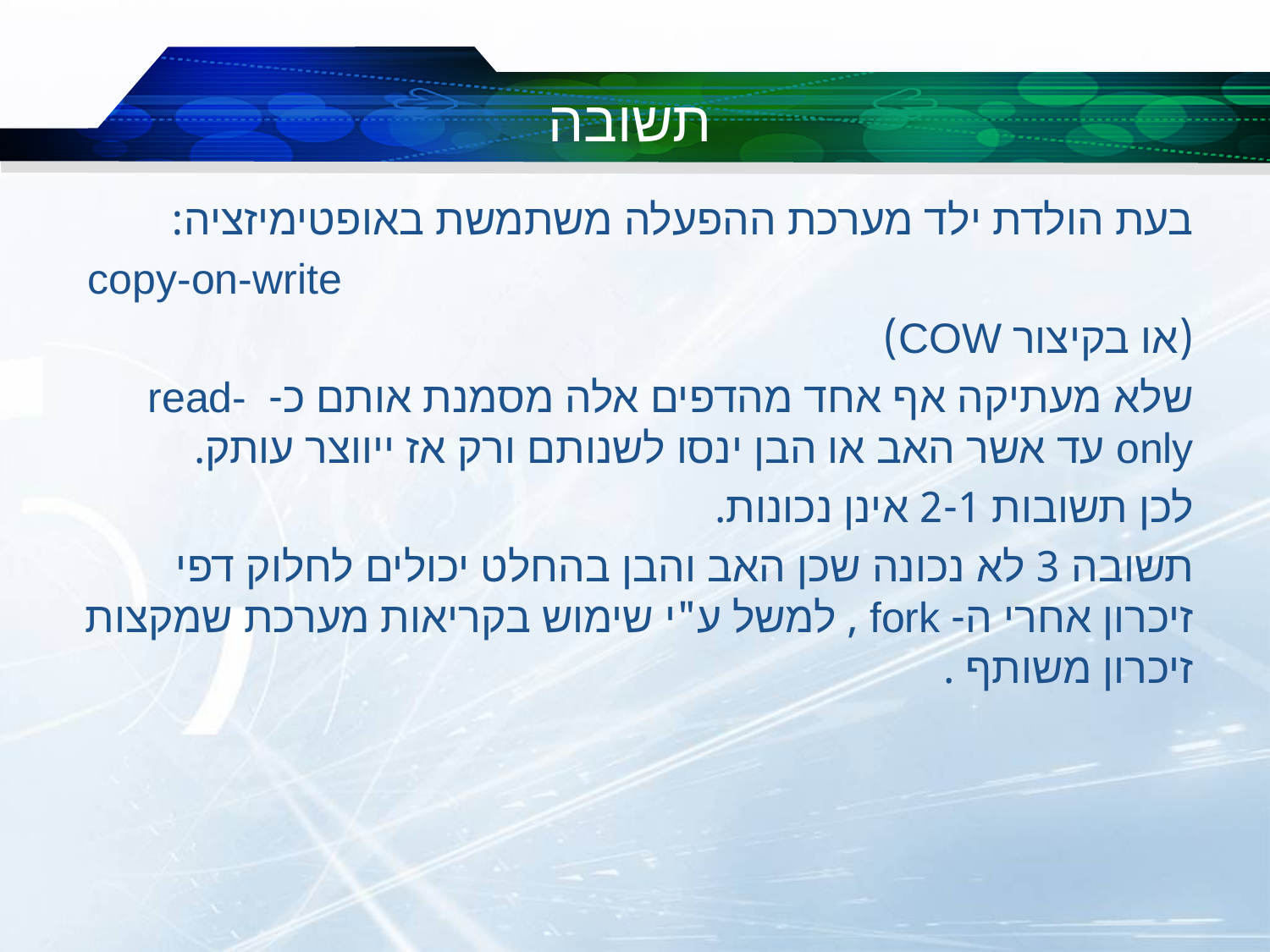

# תשובה
בעת הולדת ילד מערכת ההפעלה משתמשת באופטימיזציה:
 copy-on-write
(או בקיצור COW)
שלא מעתיקה אף אחד מהדפים אלה מסמנת אותם כ-  read-only עד אשר האב או הבן ינסו לשנותם ורק אז ייווצר עותק.
לכן תשובות 2-1 אינן נכונות.
תשובה 3 לא נכונה שכן האב והבן בהחלט יכולים לחלוק דפי זיכרון אחרי ה- fork , למשל ע"י שימוש בקריאות מערכת שמקצות זיכרון משותף .